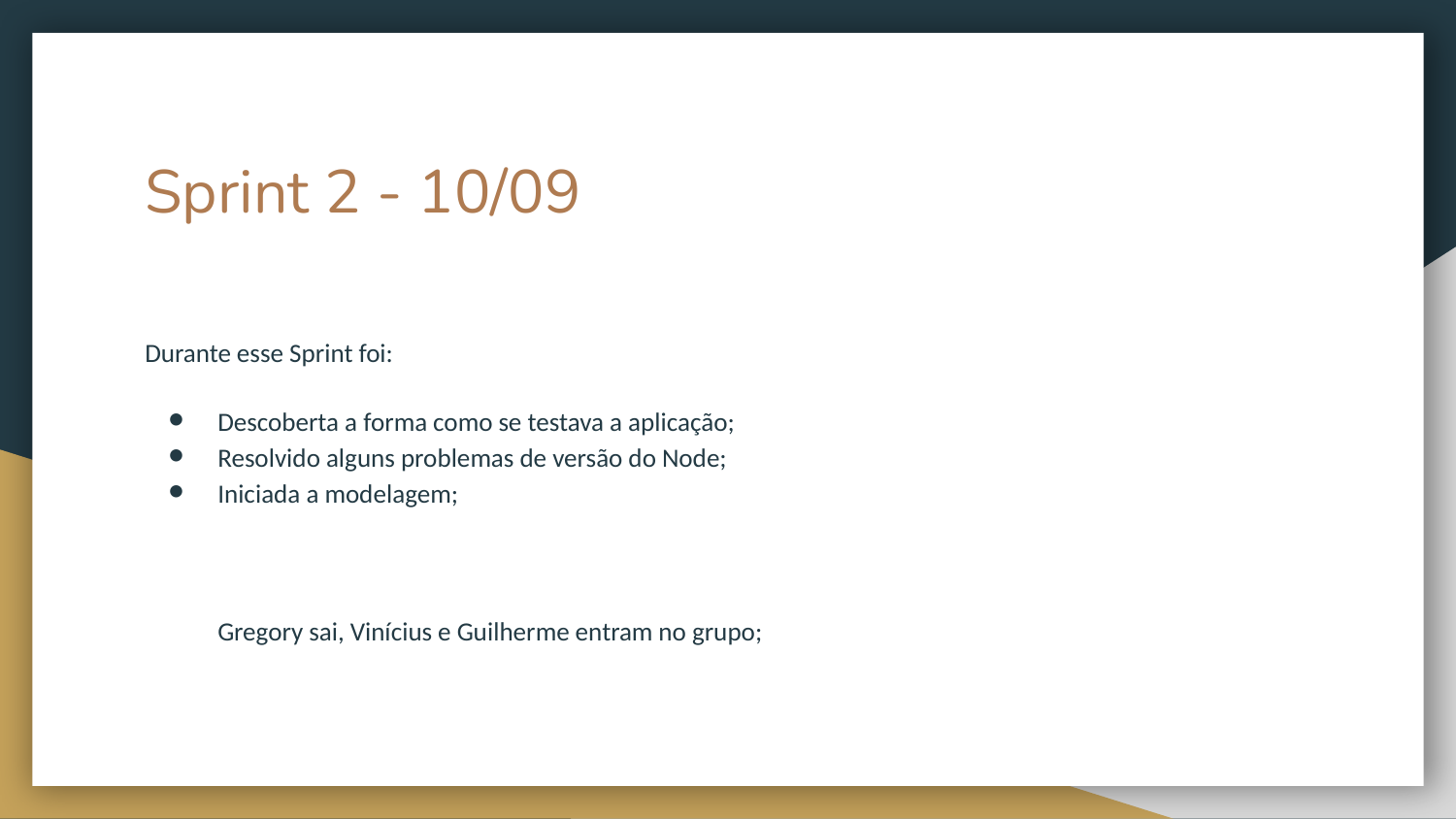

# Sprint 2 - 10/09
Durante esse Sprint foi:
Descoberta a forma como se testava a aplicação;
Resolvido alguns problemas de versão do Node;
Iniciada a modelagem;

Gregory sai, Vinícius e Guilherme entram no grupo;